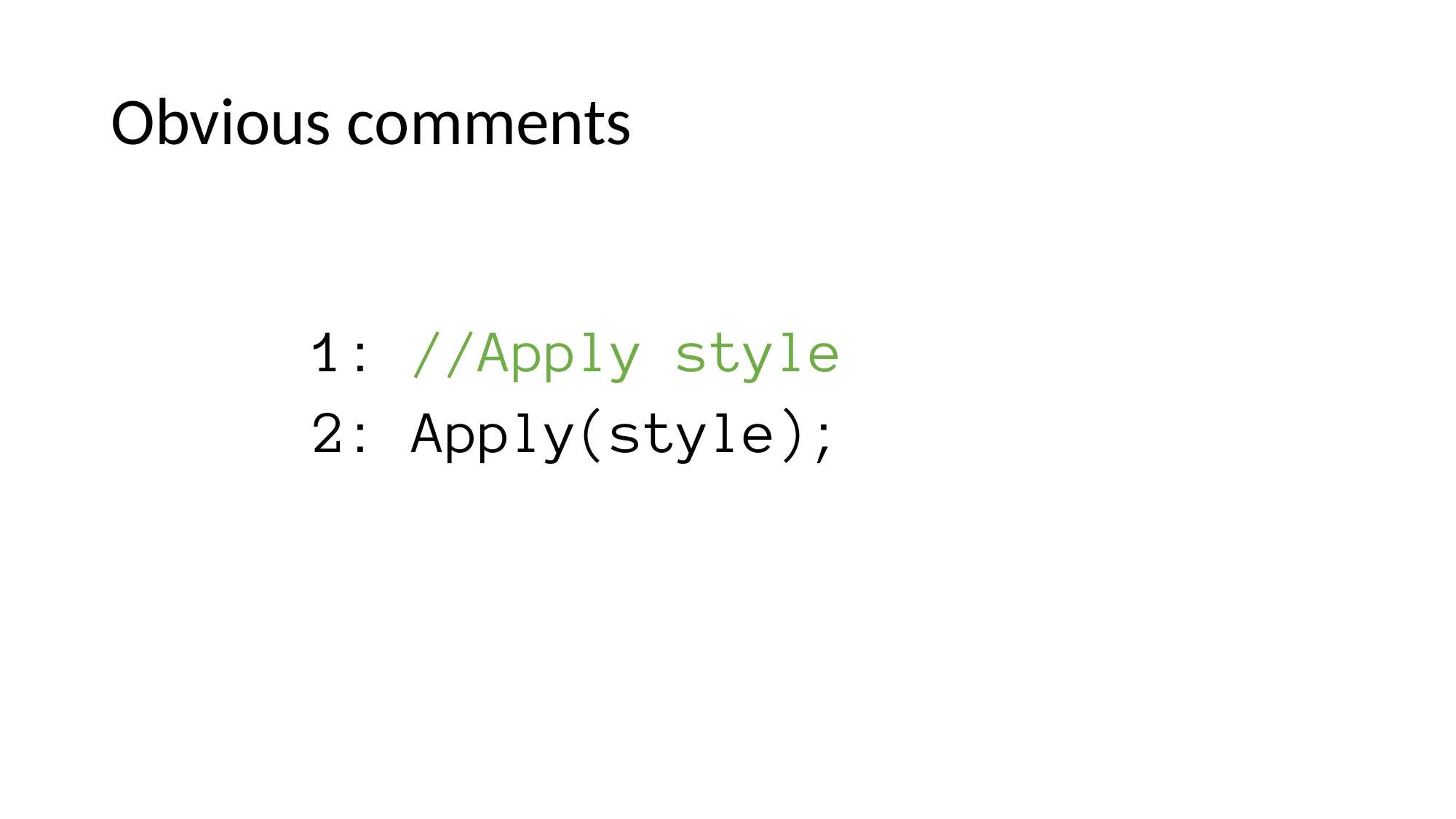

# Obvious comments
1: //Apply style
2: Apply(style);